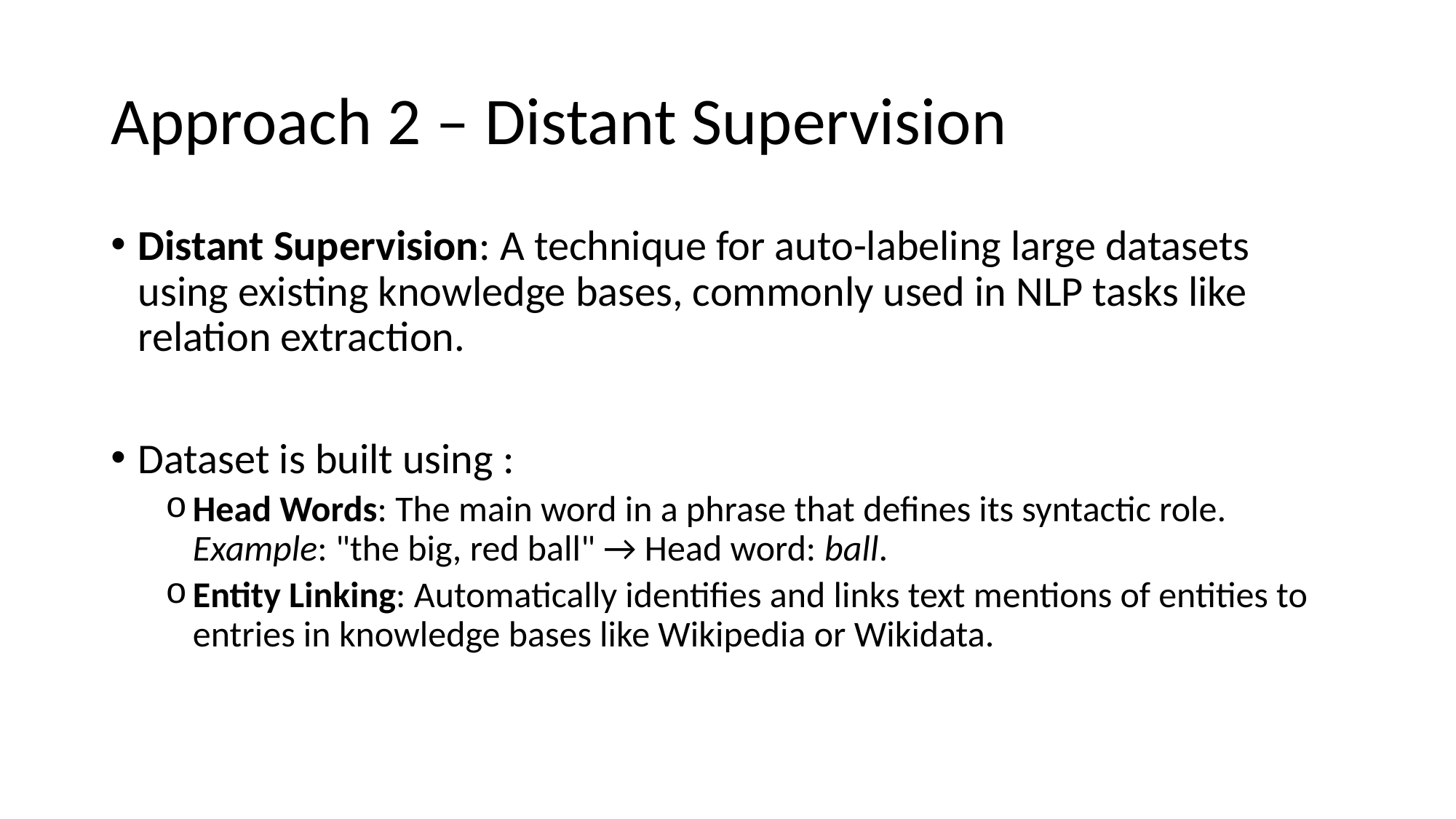

# Approach 2 – Distant Supervision
Distant Supervision: A technique for auto-labeling large datasets using existing knowledge bases, commonly used in NLP tasks like relation extraction.

Dataset is built using :
Head Words: The main word in a phrase that defines its syntactic role. Example: "the big, red ball" → Head word: ball.
Entity Linking: Automatically identifies and links text mentions of entities to entries in knowledge bases like Wikipedia or Wikidata.